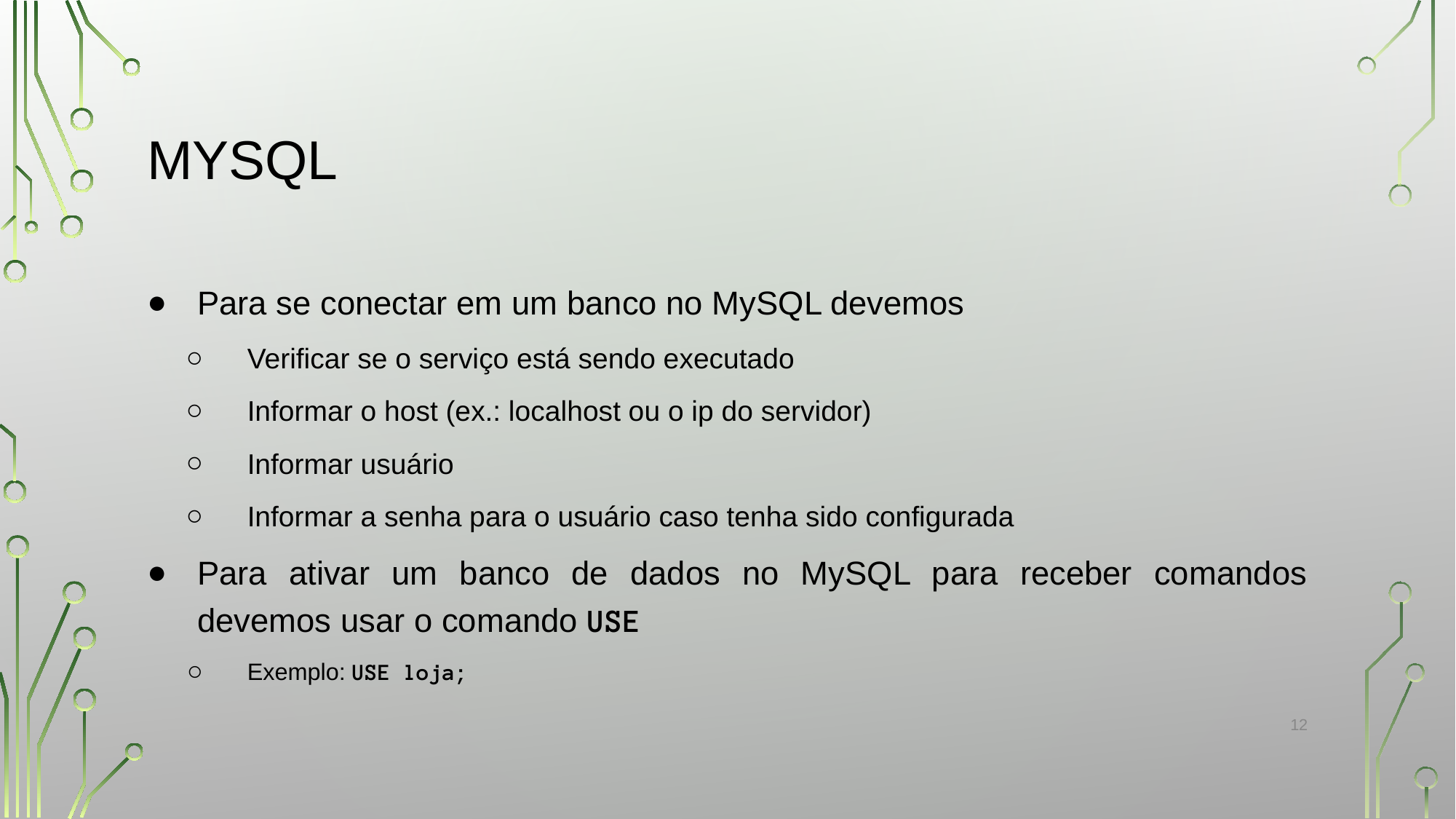

# MYSQL
Para se conectar em um banco no MySQL devemos
Verificar se o serviço está sendo executado
Informar o host (ex.: localhost ou o ip do servidor)
Informar usuário
Informar a senha para o usuário caso tenha sido configurada
Para ativar um banco de dados no MySQL para receber comandos devemos usar o comando USE
Exemplo: USE loja;
12